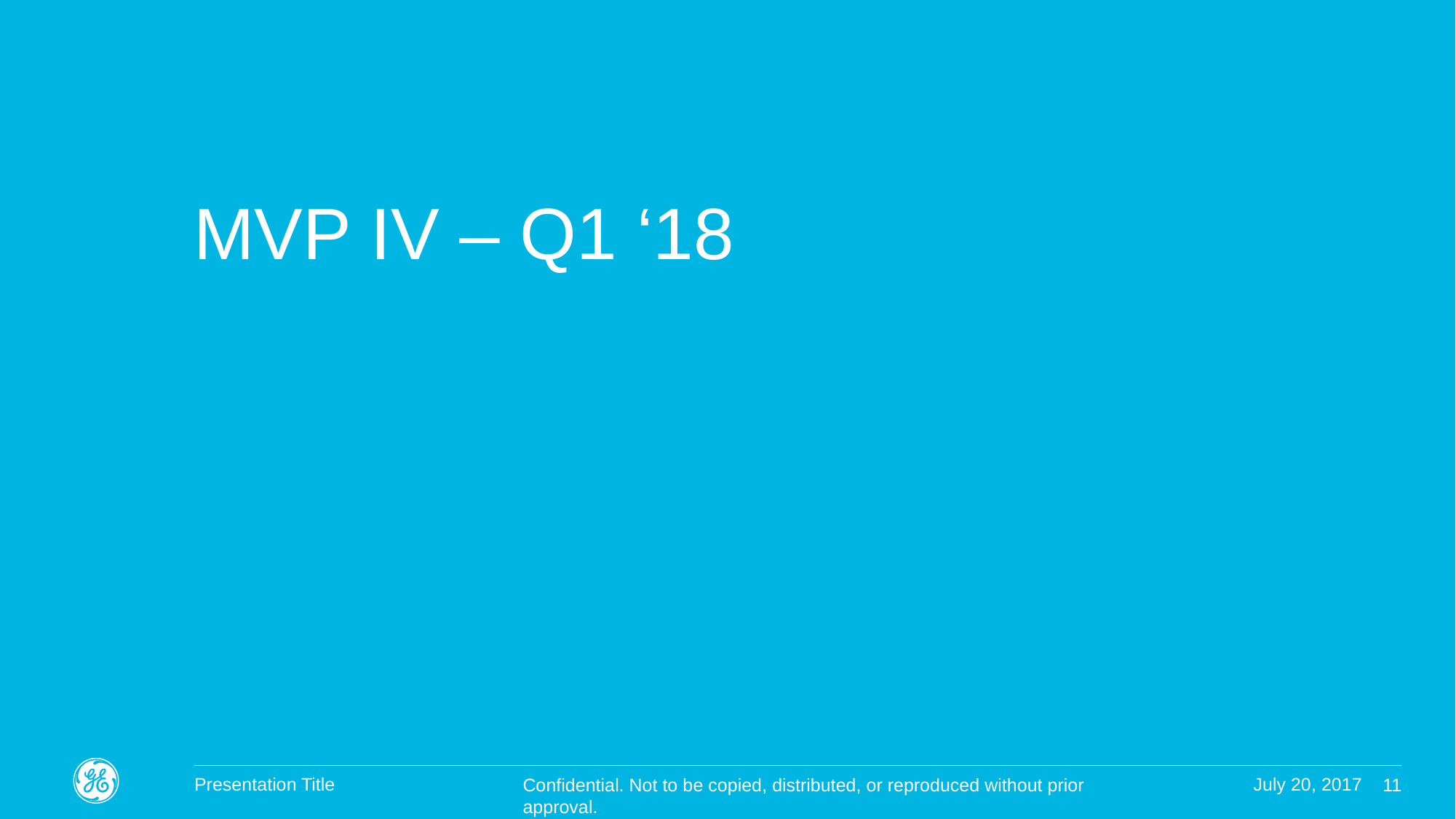

# MVP IV – Q1 ‘18
July 20, 2017
Presentation Title
11